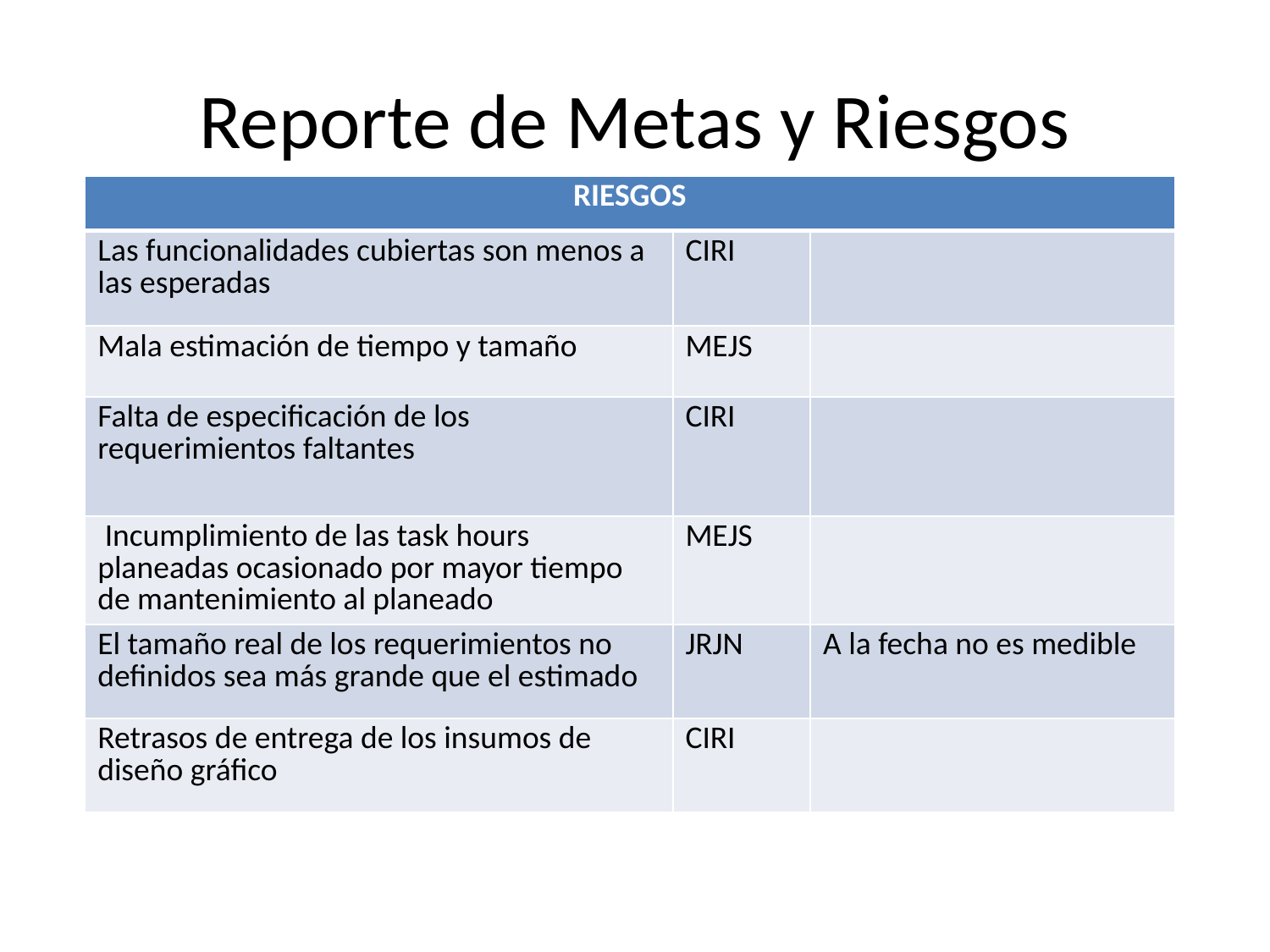

# Reporte de Metas y Riesgos
| RIESGOS |  |  |
| --- | --- | --- |
| Las funcionalidades cubiertas son menos a las esperadas | CIRI |  |
| Mala estimación de tiempo y tamaño | MEJS |  |
| Falta de especificación de los requerimientos faltantes | CIRI |  |
| Incumplimiento de las task hours planeadas ocasionado por mayor tiempo de mantenimiento al planeado | MEJS |  |
| El tamaño real de los requerimientos no definidos sea más grande que el estimado | JRJN | A la fecha no es medible |
| Retrasos de entrega de los insumos de diseño gráfico | CIRI |  |